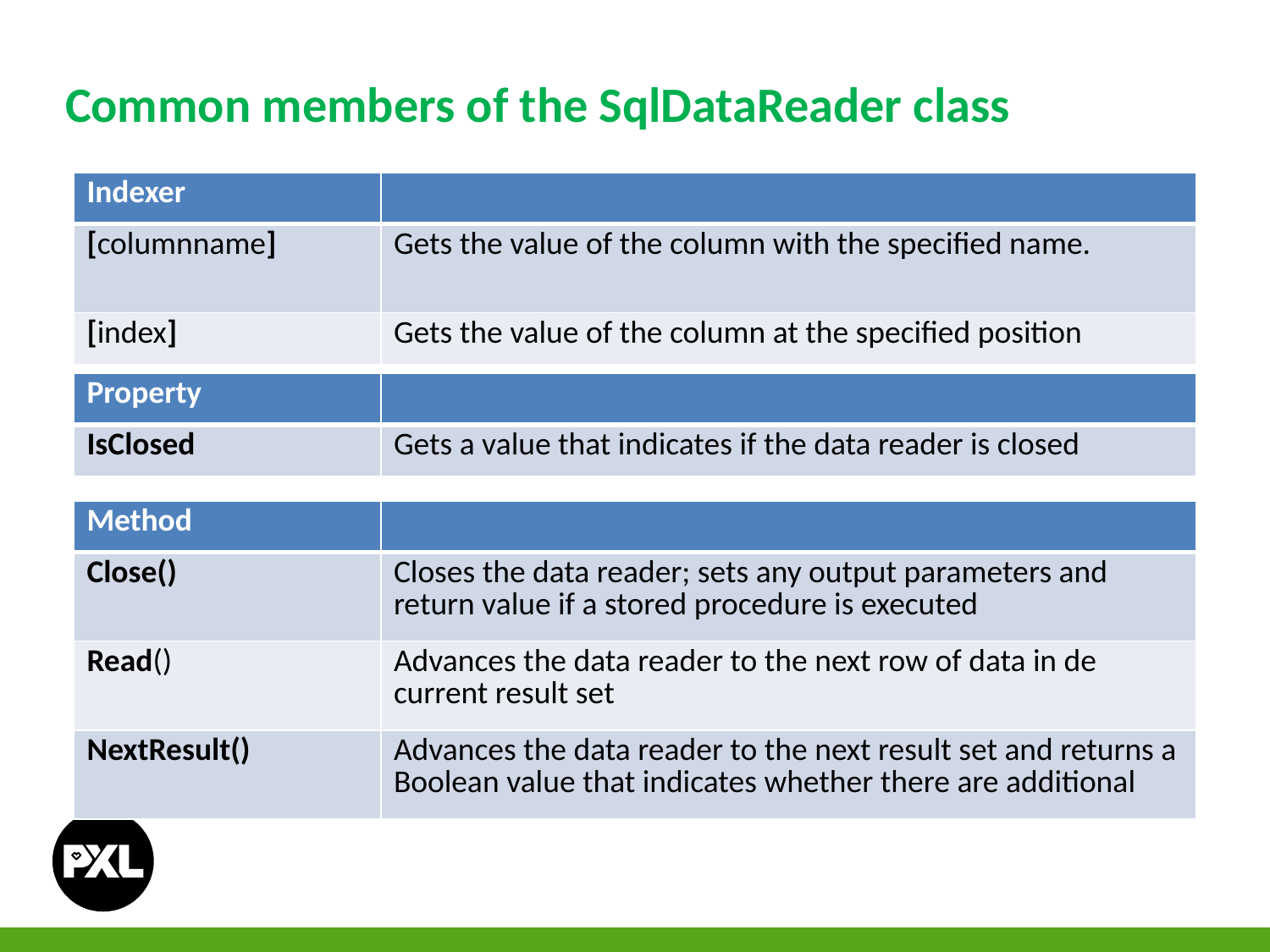

Common members of the SqlDataReader class
| Indexer |  |
| --- | --- |
| [columnname] | Gets the value of the column with the specified name. |
| [index] | Gets the value of the column at the specified position |
| Property |  |
| --- | --- |
| IsClosed | Gets a value that indicates if the data reader is closed |
| Method |  |
| --- | --- |
| Close() | Closes the data reader; sets any output parameters and return value if a stored procedure is executed |
| Read() | Advances the data reader to the next row of data in de current result set |
| NextResult() | Advances the data reader to the next result set and returns a Boolean value that indicates whether there are additional |